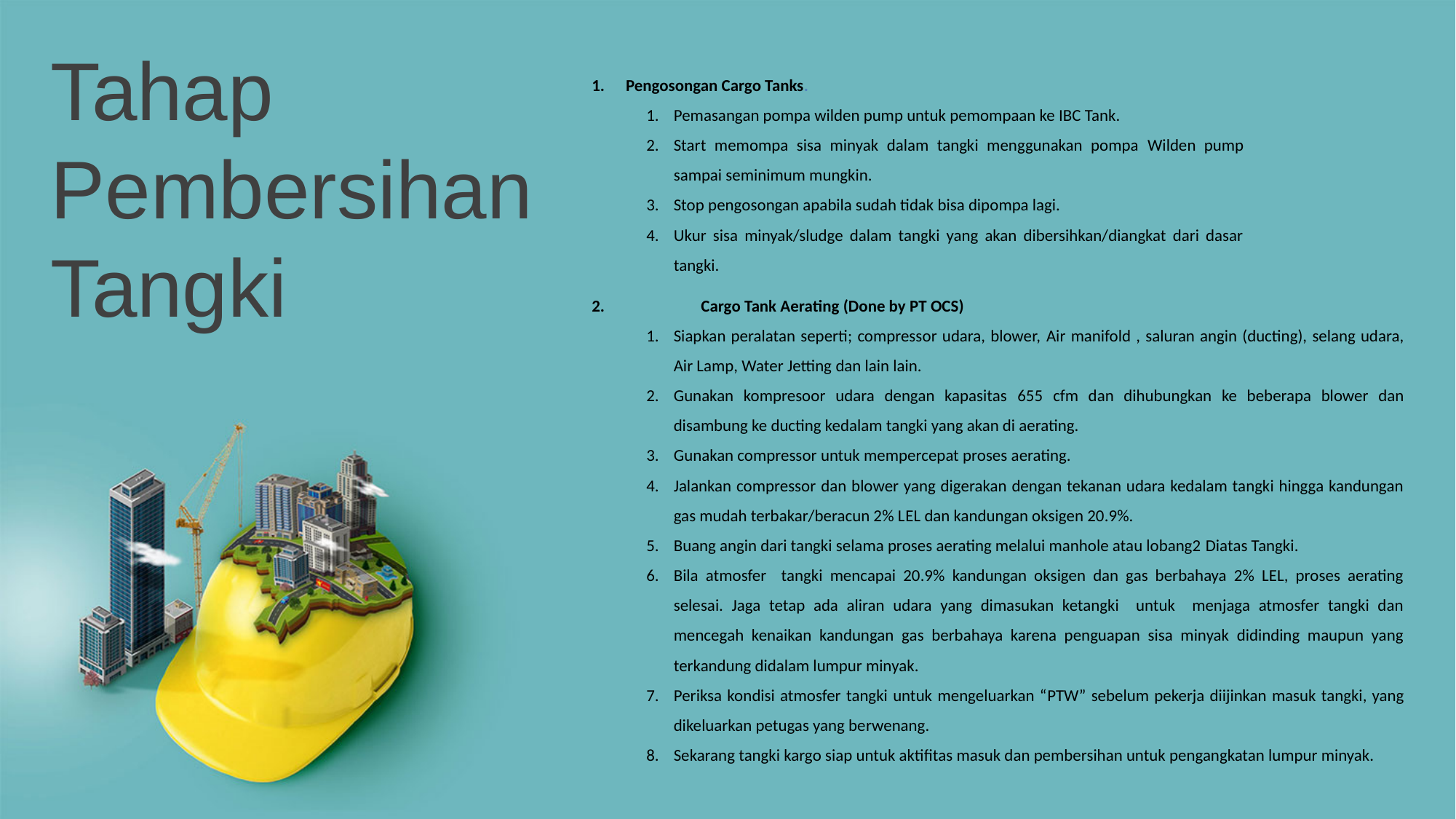

Tahap Pembersihan Tangki
Pengosongan Cargo Tanks.
Pemasangan pompa wilden pump untuk pemompaan ke IBC Tank.
Start memompa sisa minyak dalam tangki menggunakan pompa Wilden pump sampai seminimum mungkin.
Stop pengosongan apabila sudah tidak bisa dipompa lagi.
Ukur sisa minyak/sludge dalam tangki yang akan dibersihkan/diangkat dari dasar tangki.
2.	Cargo Tank Aerating (Done by PT OCS)
Siapkan peralatan seperti; compressor udara, blower, Air manifold , saluran angin (ducting), selang udara, Air Lamp, Water Jetting dan lain lain.
Gunakan kompresoor udara dengan kapasitas 655 cfm dan dihubungkan ke beberapa blower dan disambung ke ducting kedalam tangki yang akan di aerating.
Gunakan compressor untuk mempercepat proses aerating.
Jalankan compressor dan blower yang digerakan dengan tekanan udara kedalam tangki hingga kandungan gas mudah terbakar/beracun 2% LEL dan kandungan oksigen 20.9%.
Buang angin dari tangki selama proses aerating melalui manhole atau lobang2 Diatas Tangki.
Bila atmosfer  tangki mencapai 20.9% kandungan oksigen dan gas berbahaya 2% LEL, proses aerating selesai. Jaga tetap ada aliran udara yang dimasukan ketangki  untuk  menjaga atmosfer tangki dan mencegah kenaikan kandungan gas berbahaya karena penguapan sisa minyak didinding maupun yang terkandung didalam lumpur minyak.
Periksa kondisi atmosfer tangki untuk mengeluarkan “PTW” sebelum pekerja diijinkan masuk tangki, yang dikeluarkan petugas yang berwenang.
Sekarang tangki kargo siap untuk aktifitas masuk dan pembersihan untuk pengangkatan lumpur minyak.